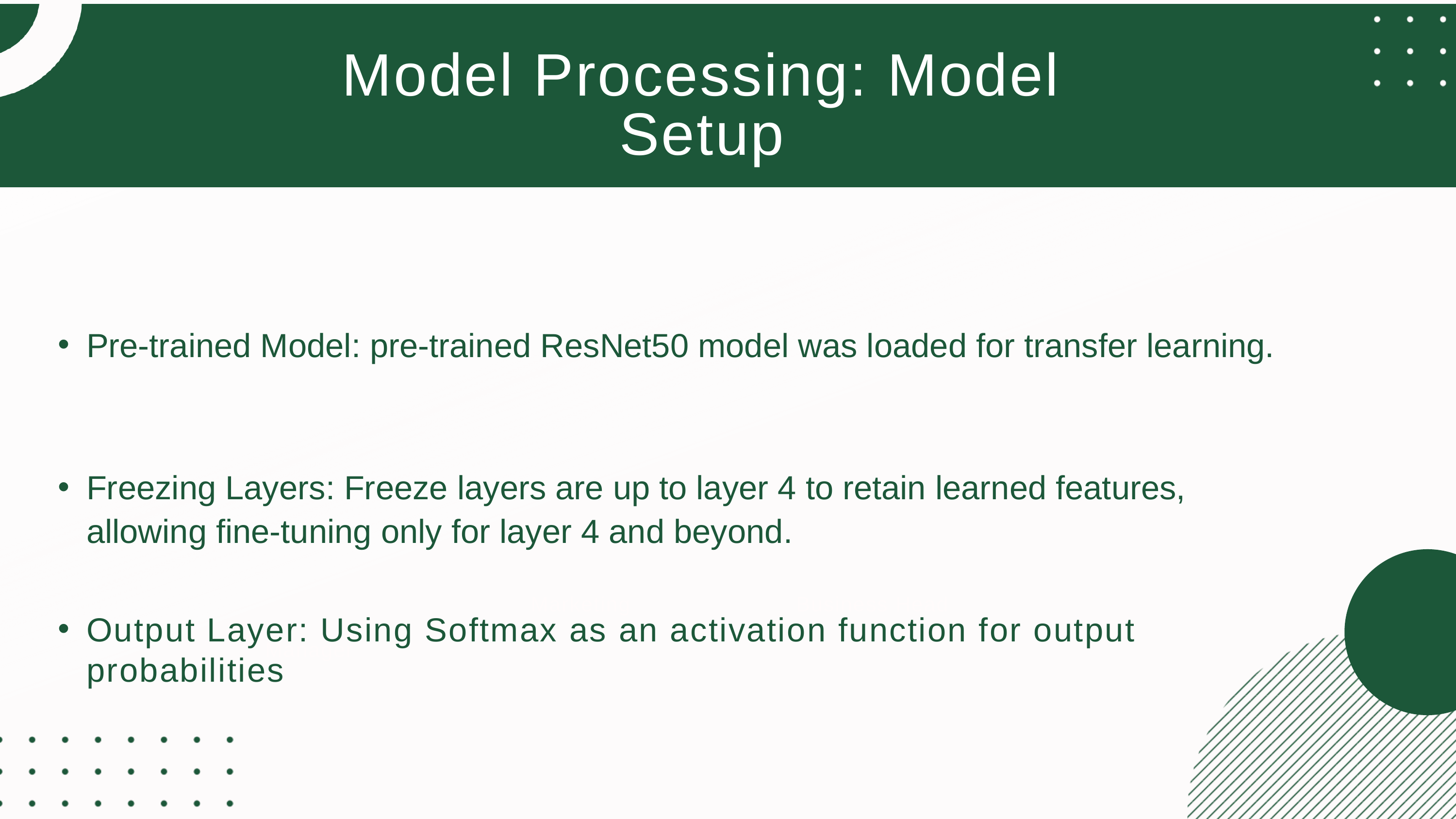

Model Processing: Model Setup
Pre-trained Model: pre-trained ResNet50 model was loaded for transfer learning.

Freezing Layers: Freeze layers are up to layer 4 to retain learned features, allowing fine-tuning only for layer 4 and beyond.

Marketing
Business Head
Output Layer: Using Softmax as an activation function for output probabilities

Manager